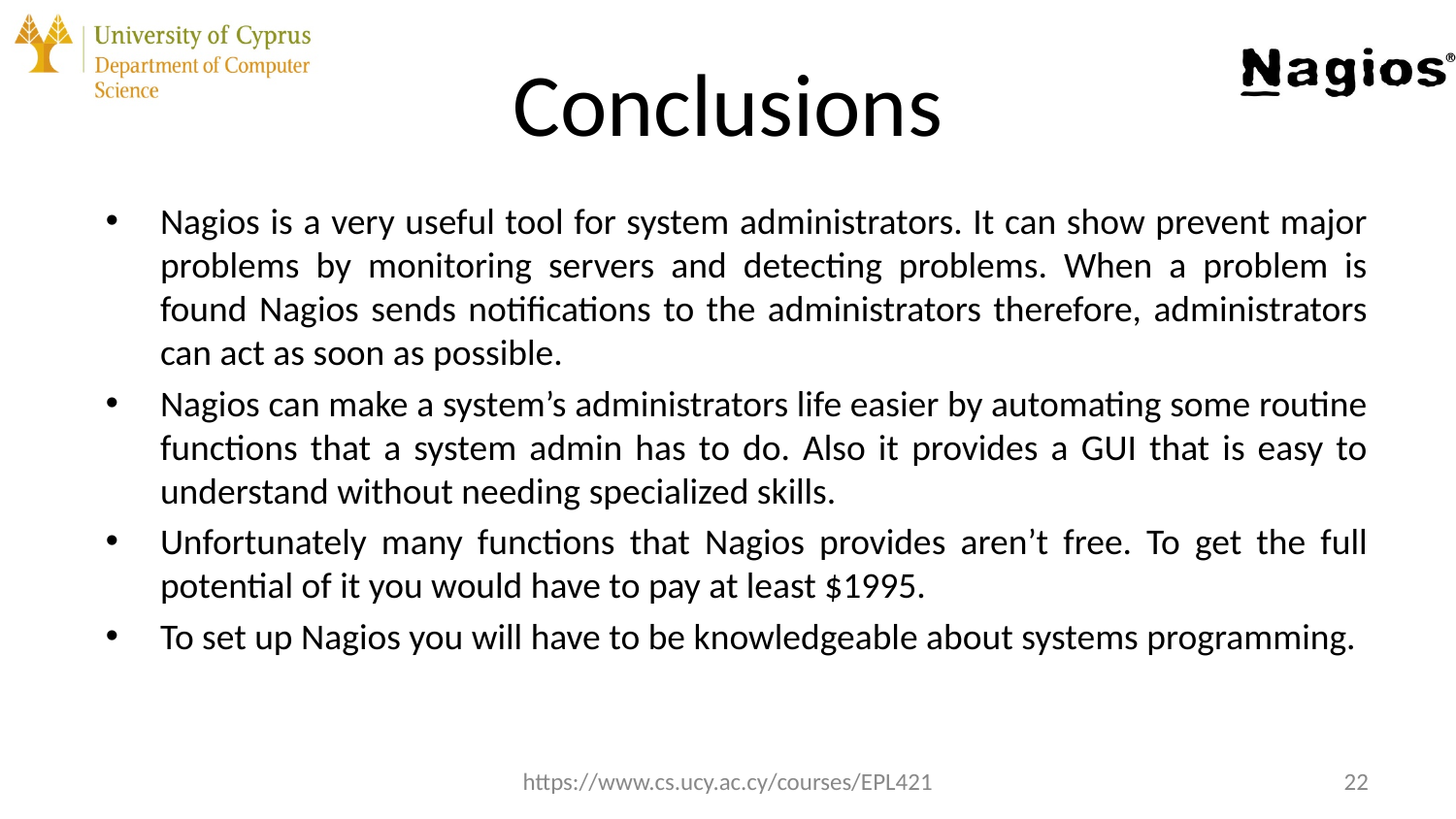

# Conclusions
Nagios is a very useful tool for system administrators. It can show prevent major problems by monitoring servers and detecting problems. When a problem is found Nagios sends notifications to the administrators therefore, administrators can act as soon as possible.
Nagios can make a system’s administrators life easier by automating some routine functions that a system admin has to do. Also it provides a GUI that is easy to understand without needing specialized skills.
Unfortunately many functions that Nagios provides aren’t free. To get the full potential of it you would have to pay at least $1995.
To set up Nagios you will have to be knowledgeable about systems programming.
https://www.cs.ucy.ac.cy/courses/EPL421
22